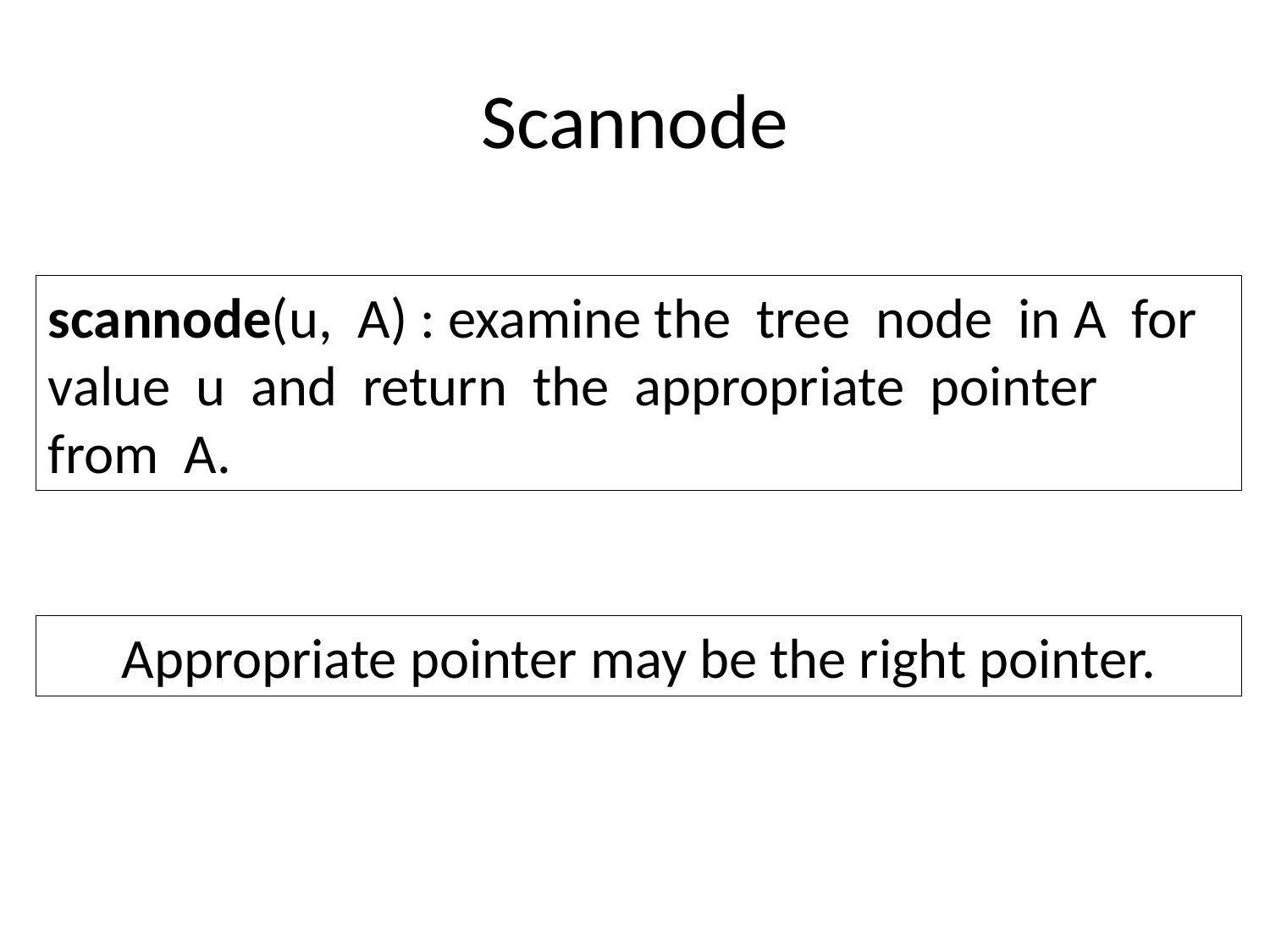

# Scannode
scannode(u,  A) : examine the  tree  node  in A  for  value  u  and  return  the  appropriate  pointer  from  A.
 Appropriate pointer may be the right pointer.